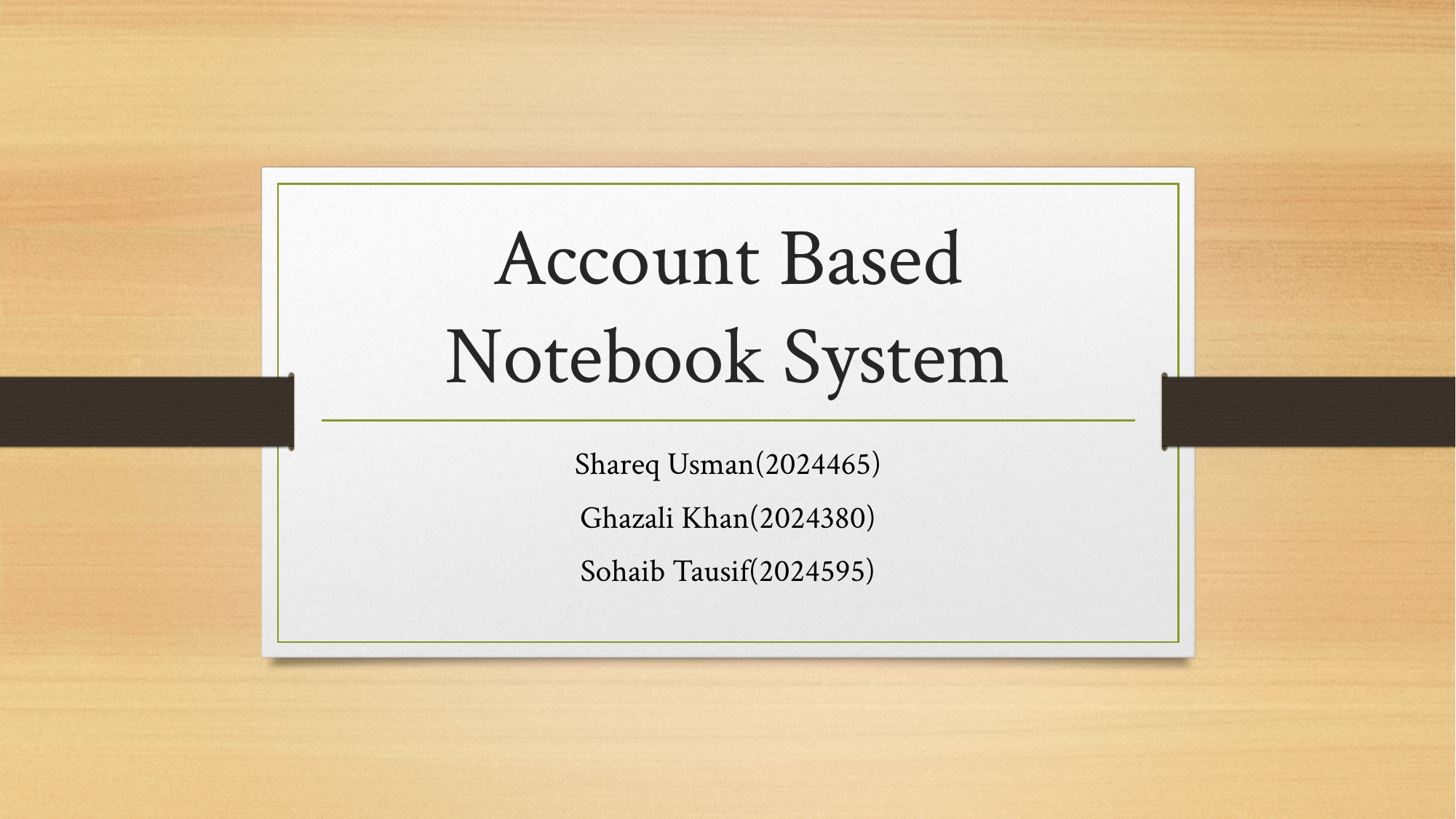

# Account Based Notebook System
Shareq Usman(2024465)
Ghazali Khan(2024380)
Sohaib Tausif(2024595)